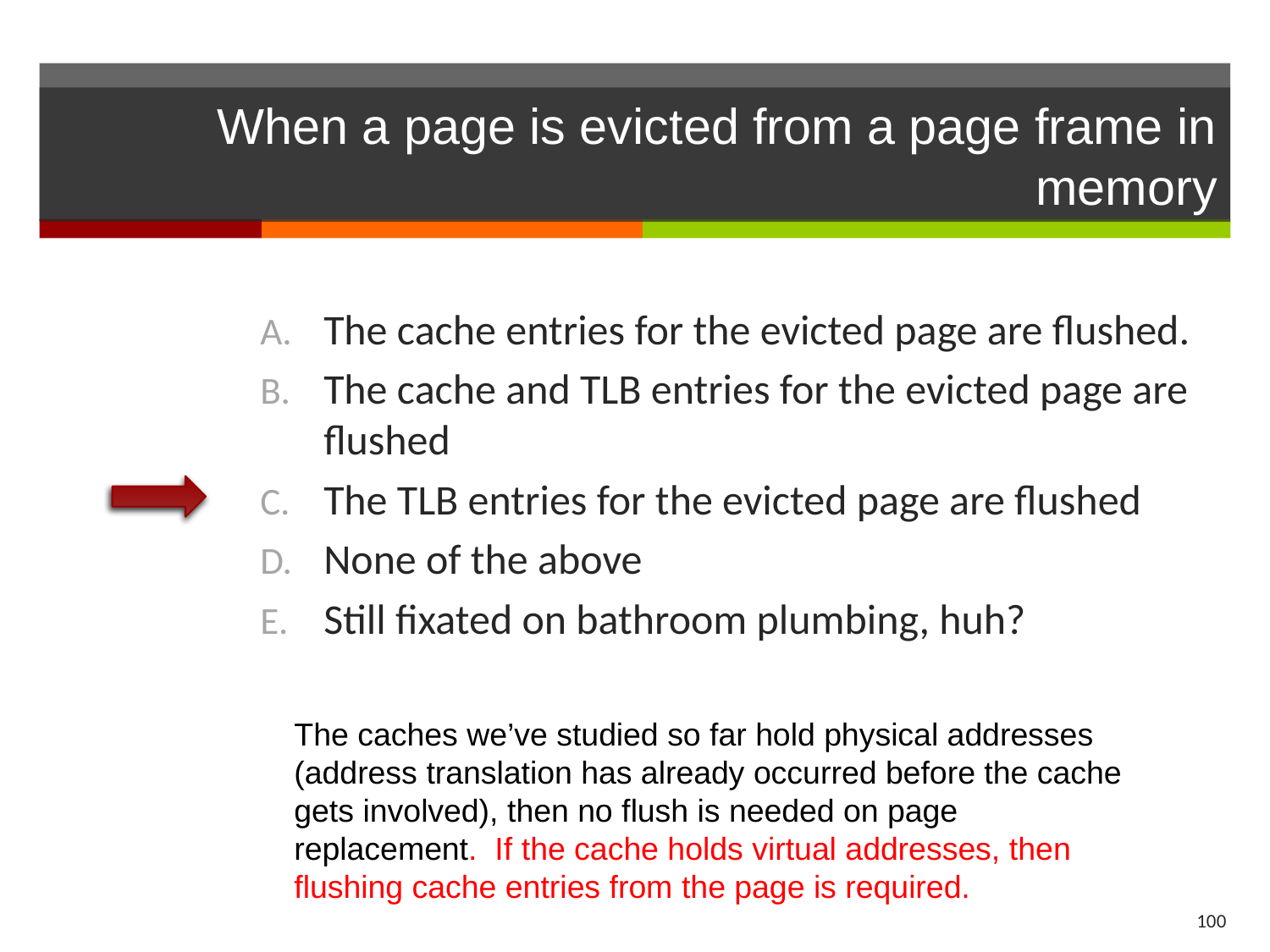

# When a page is evicted from a page frame in memory
The cache entries for the evicted page are flushed.
The cache and TLB entries for the evicted page are flushed
The TLB entries for the evicted page are flushed
None of the above
Still fixated on bathroom plumbing, huh?

The caches we’ve studied so far hold physical addresses (address translation has already occurred before the cache gets involved), then no flush is needed on page replacement.  If the cache holds virtual addresses, then flushing cache entries from the page is required.
100